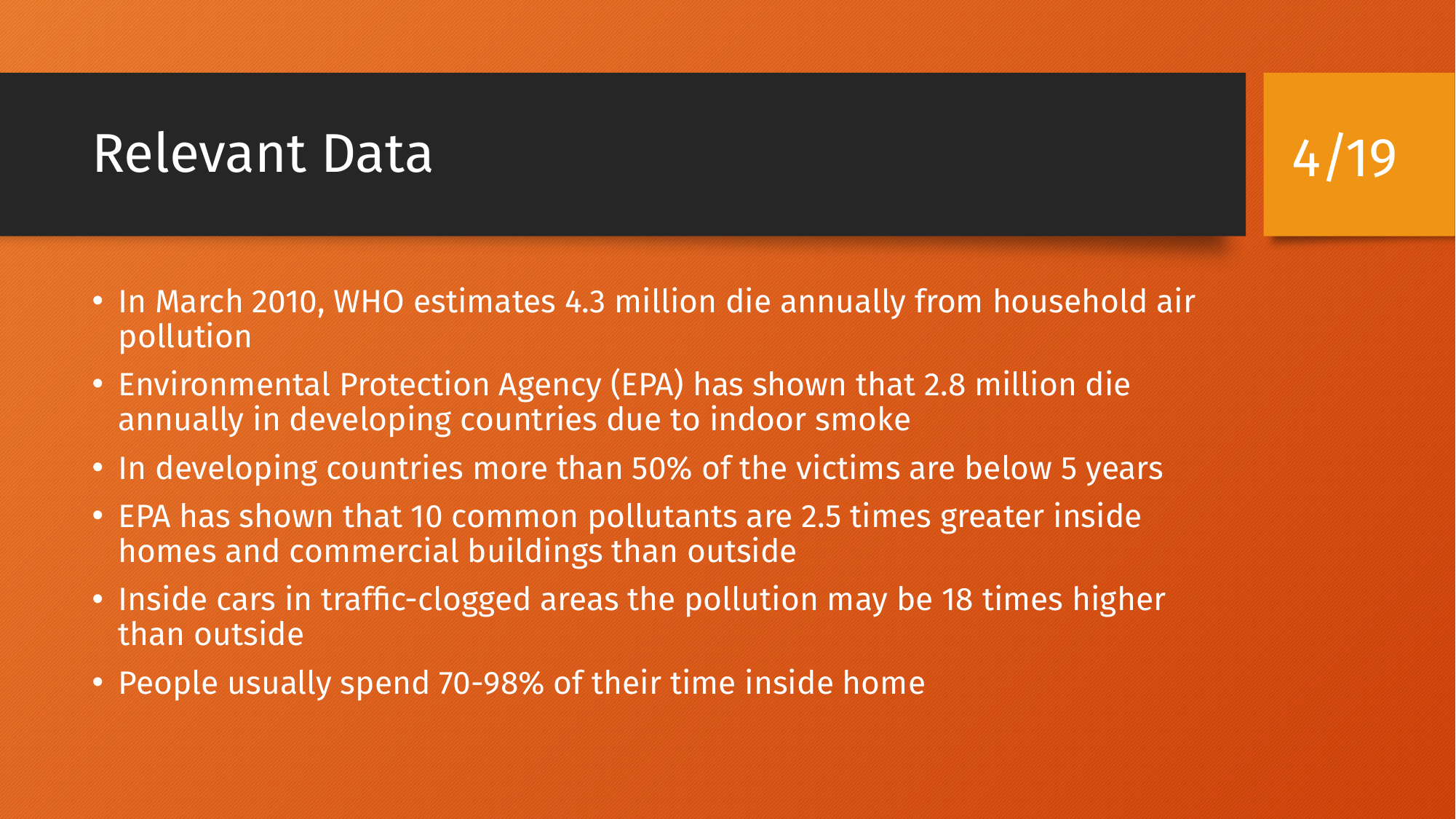

4/19
# Relevant Data
In March 2010, WHO estimates 4.3 million die annually from household air pollution
Environmental Protection Agency (EPA) has shown that 2.8 million die annually in developing countries due to indoor smoke
In developing countries more than 50% of the victims are below 5 years
EPA has shown that 10 common pollutants are 2.5 times greater inside homes and commercial buildings than outside
Inside cars in traffic-clogged areas the pollution may be 18 times higher than outside
People usually spend 70-98% of their time inside home